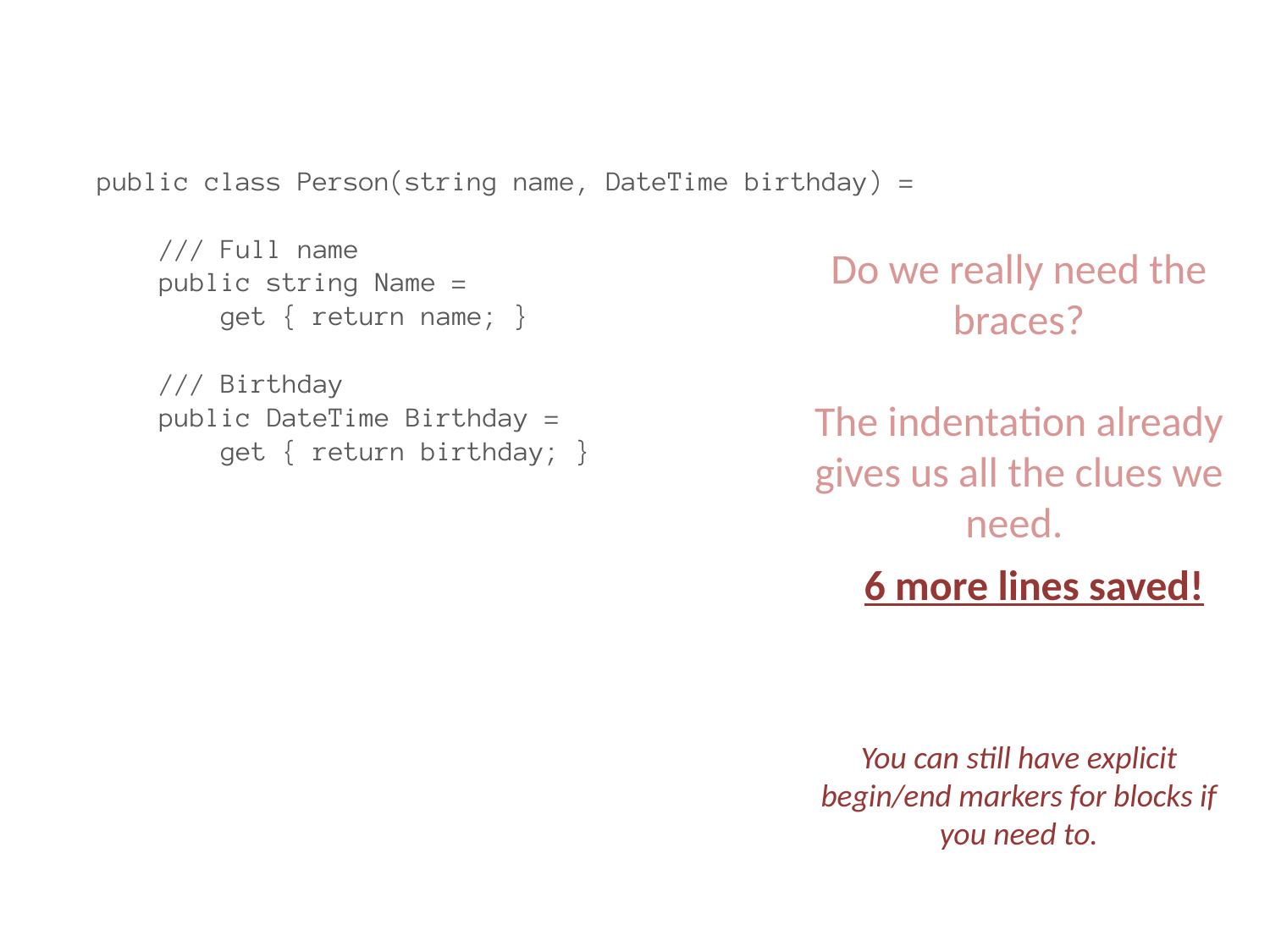

public class Person(string name, DateTime birthday) =

    /// Full name
    public string Name =
        get { return name; }

    /// Birthday
    public DateTime Birthday =
        get { return birthday; }

Do we really need the braces?

The indentation already gives us all the clues we need.
6 more lines saved!
You can still have explicit begin/end markers for blocks if you need to.